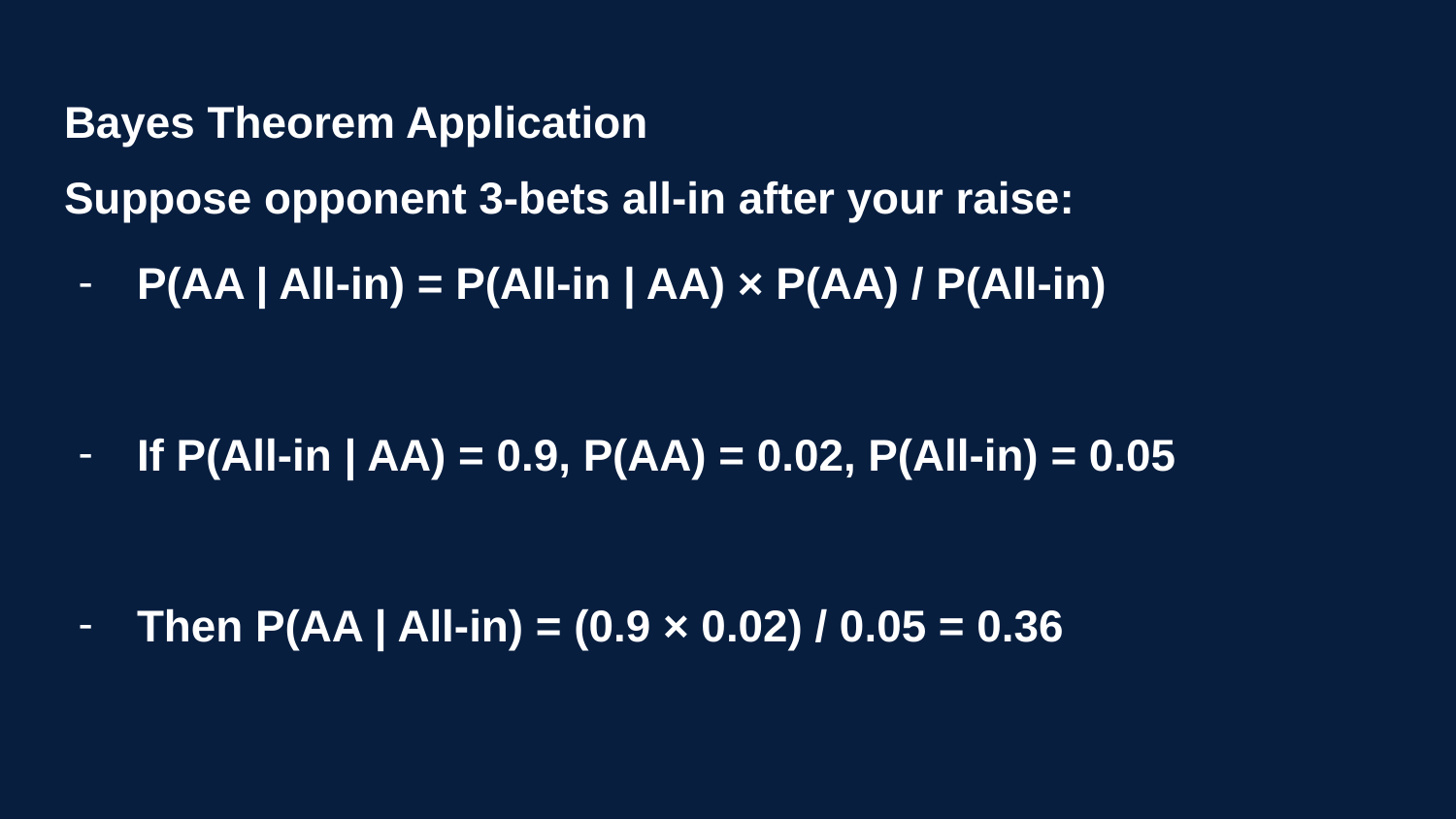

# Bayes Theorem Application

Suppose opponent 3-bets all-in after your raise:
P(AA | All-in) = P(All-in | AA) × P(AA) / P(All-in)

If P(All-in | AA) = 0.9, P(AA) = 0.02, P(All-in) = 0.05

Then P(AA | All-in) = (0.9 × 0.02) / 0.05 = 0.36